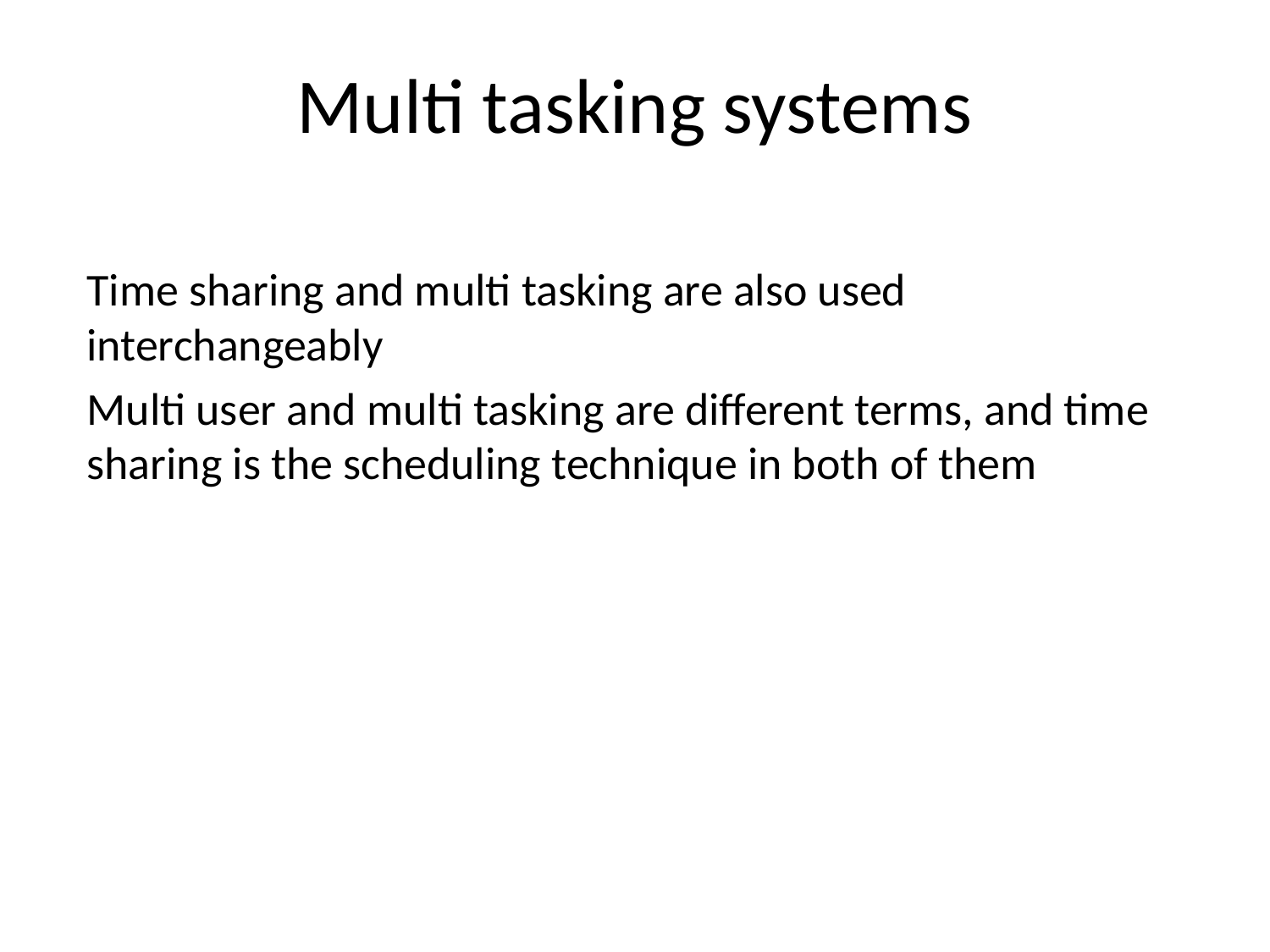

# Multi tasking systems
Time sharing and multi tasking are also used interchangeably
Multi user and multi tasking are different terms, and time sharing is the scheduling technique in both of them